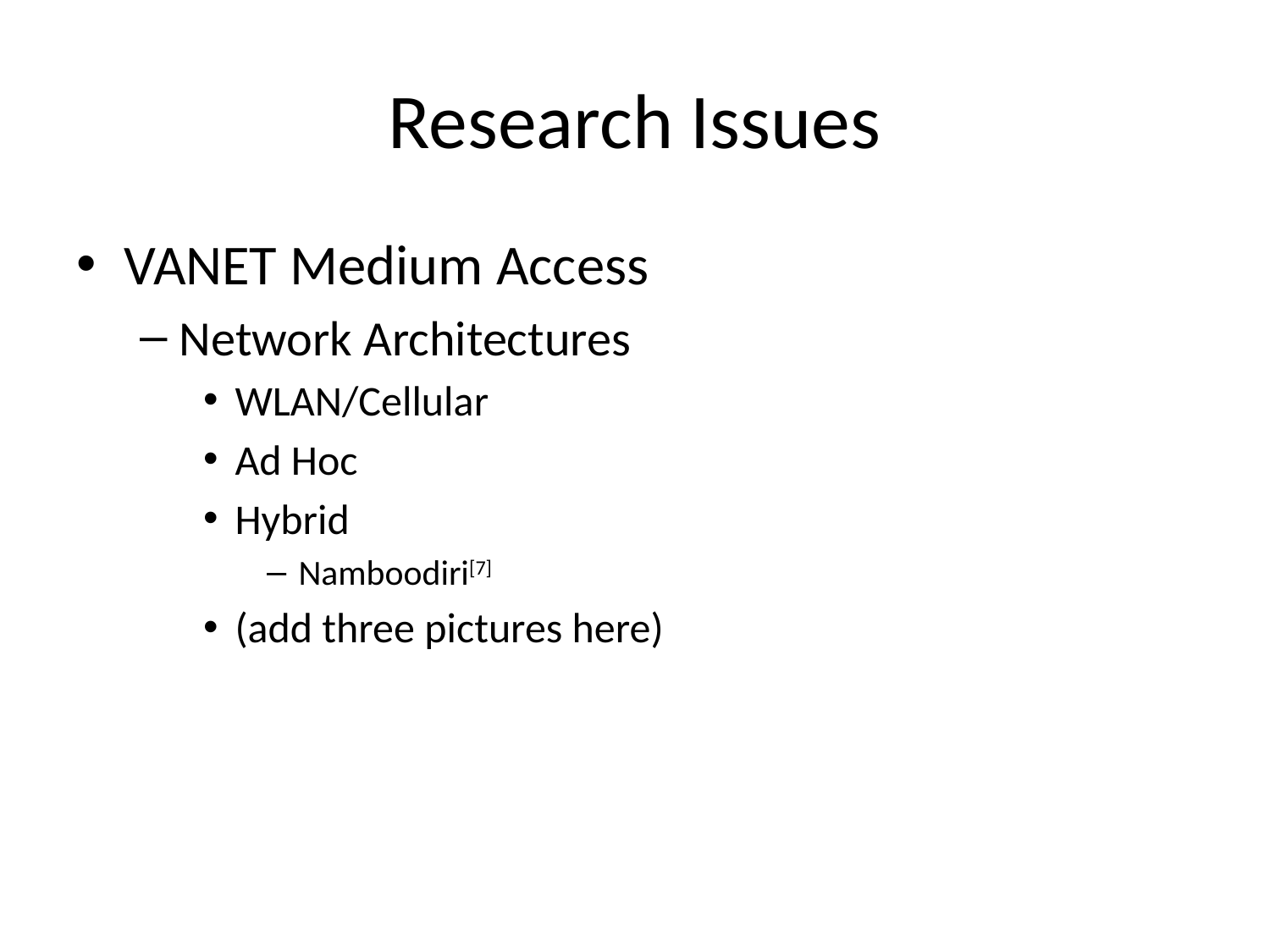

# Research Issues
VANET Medium Access
Network Architectures
WLAN/Cellular
Ad Hoc
Hybrid
Namboodiri[7]
(add three pictures here)